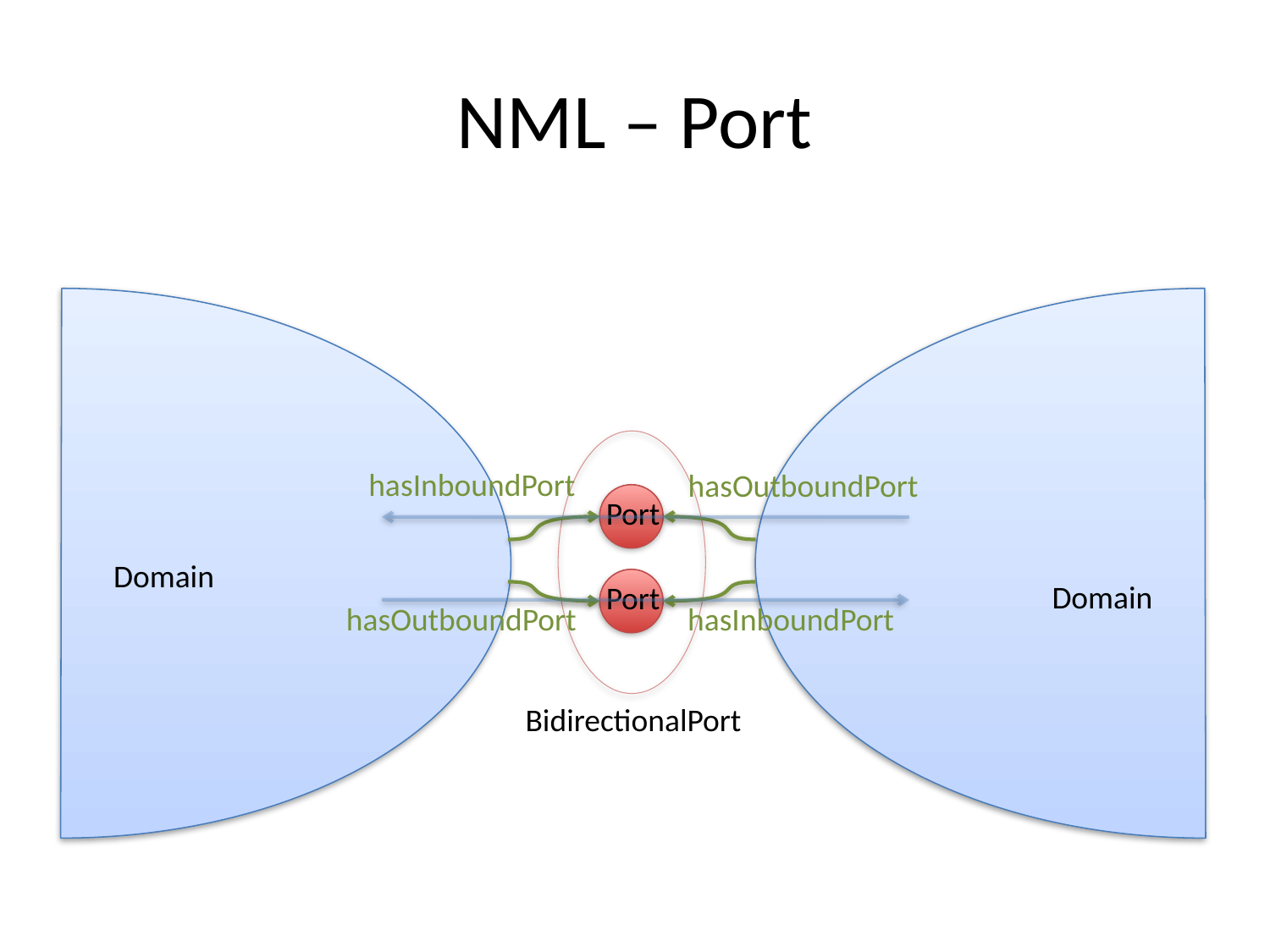

# NML – Port

hasInboundPort
hasOutboundPort

Port
Domain

Port
Domain
hasOutboundPort
hasInboundPort
BidirectionalPort